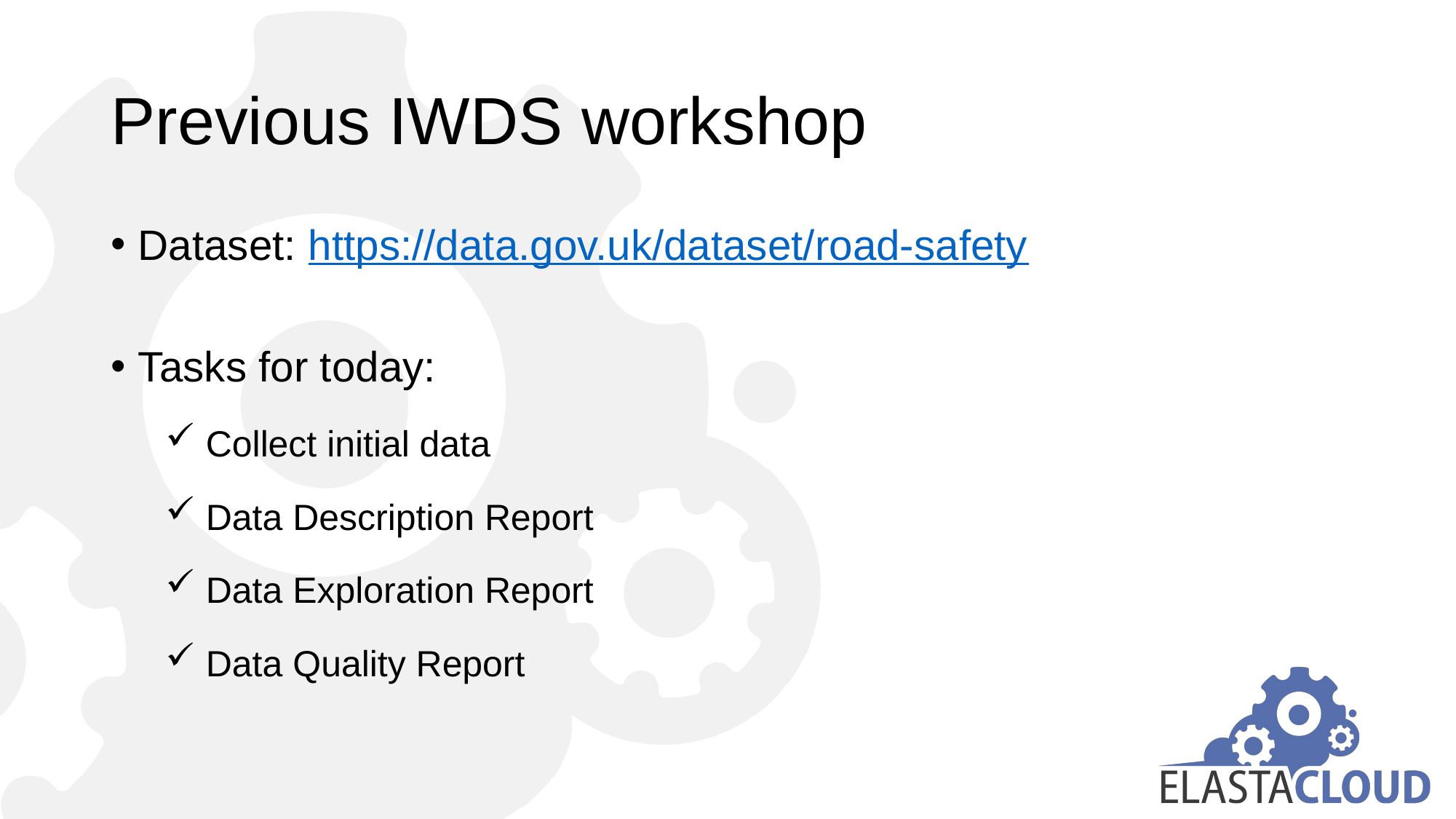

# Previous IWDS workshop
Dataset: https://data.gov.uk/dataset/road-safety

Tasks for today:
 Collect initial data
 Data Description Report
 Data Exploration Report
 Data Quality Report